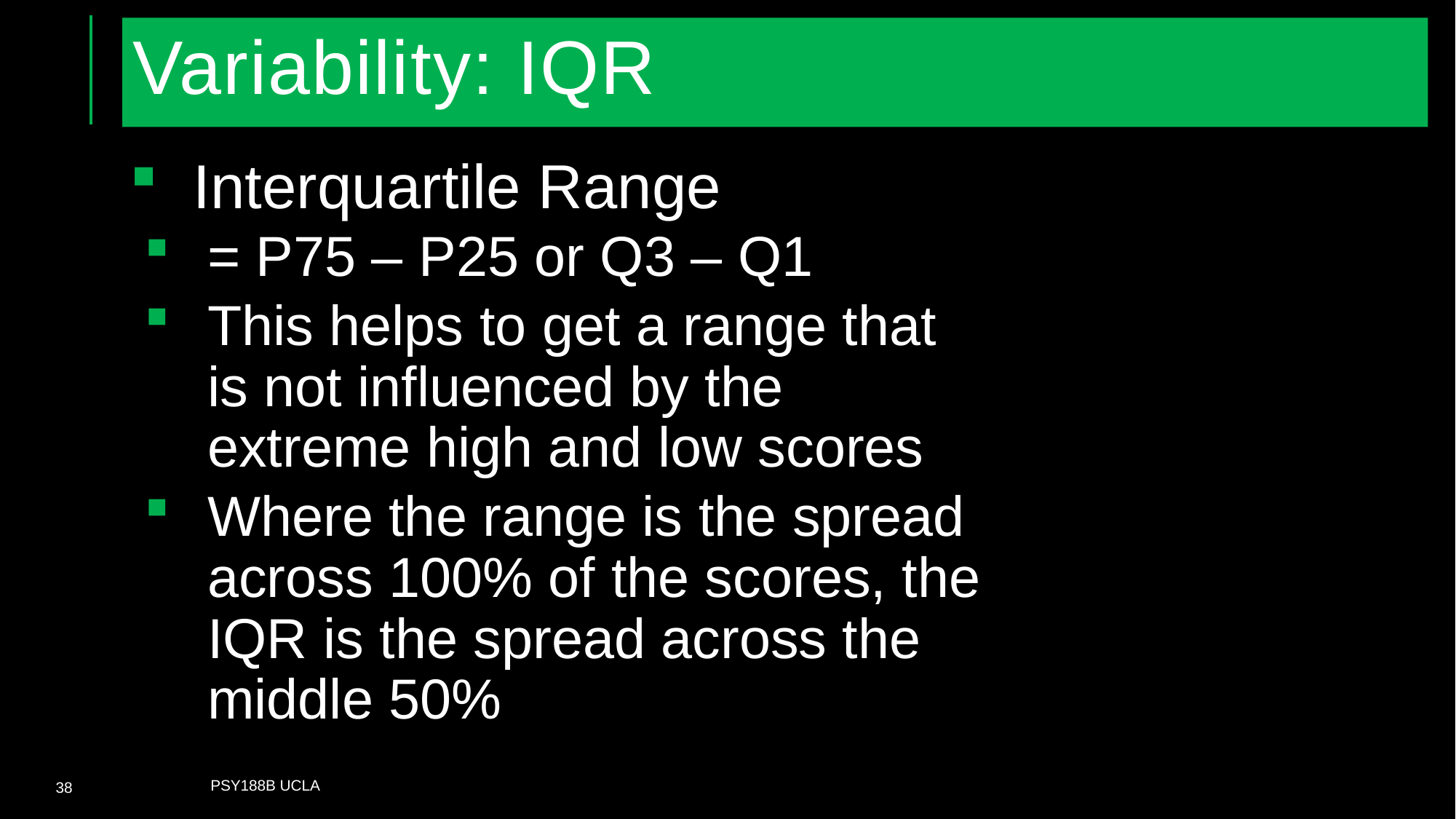

# Variability: IQR
Interquartile Range
= P75 – P25 or Q3 – Q1
This helps to get a range that is not influenced by the extreme high and low scores
Where the range is the spread across 100% of the scores, the IQR is the spread across the middle 50%
Psy188B UCLA
38